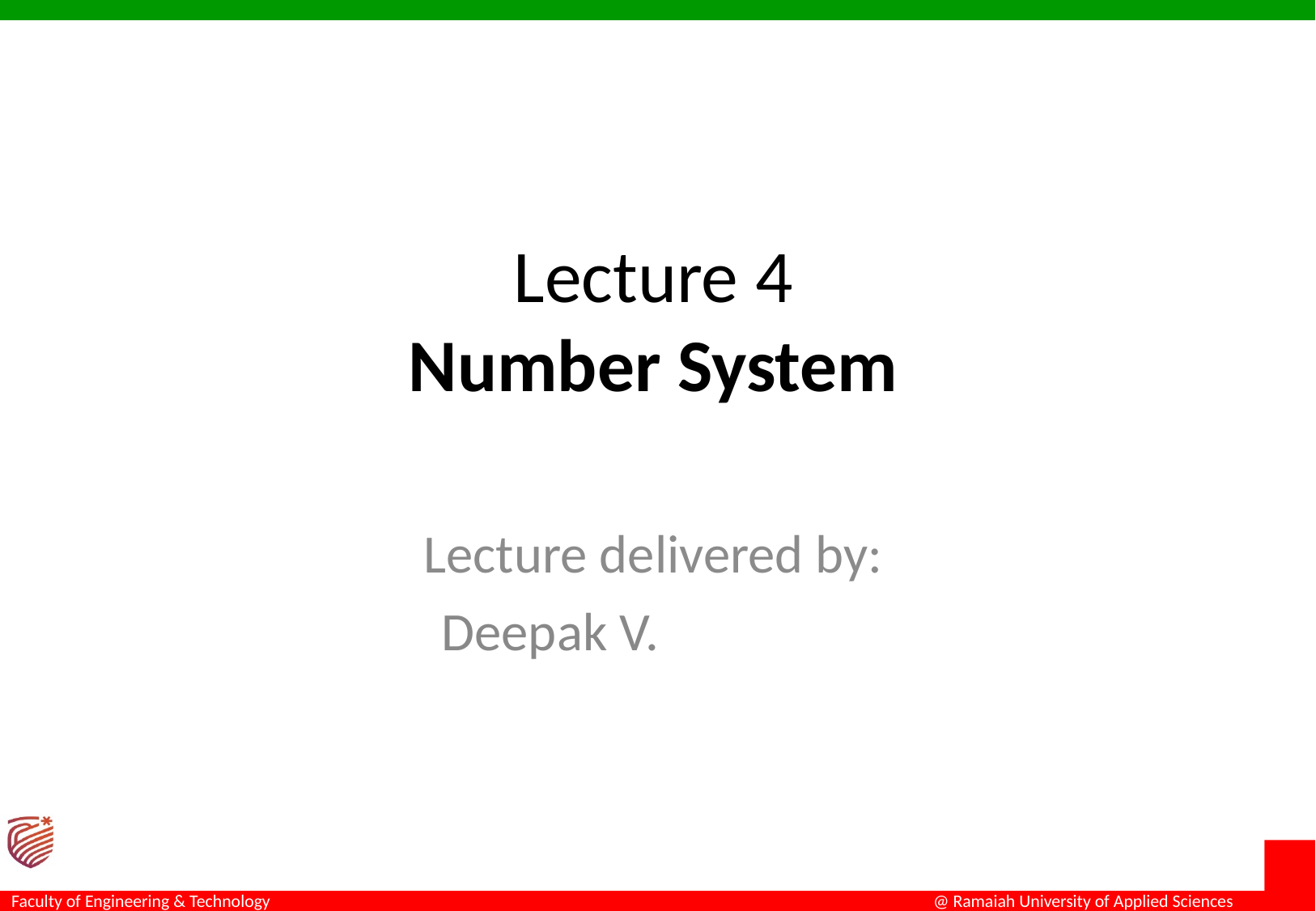

# Lecture 4 Number System
Lecture delivered by:
Deepak V.